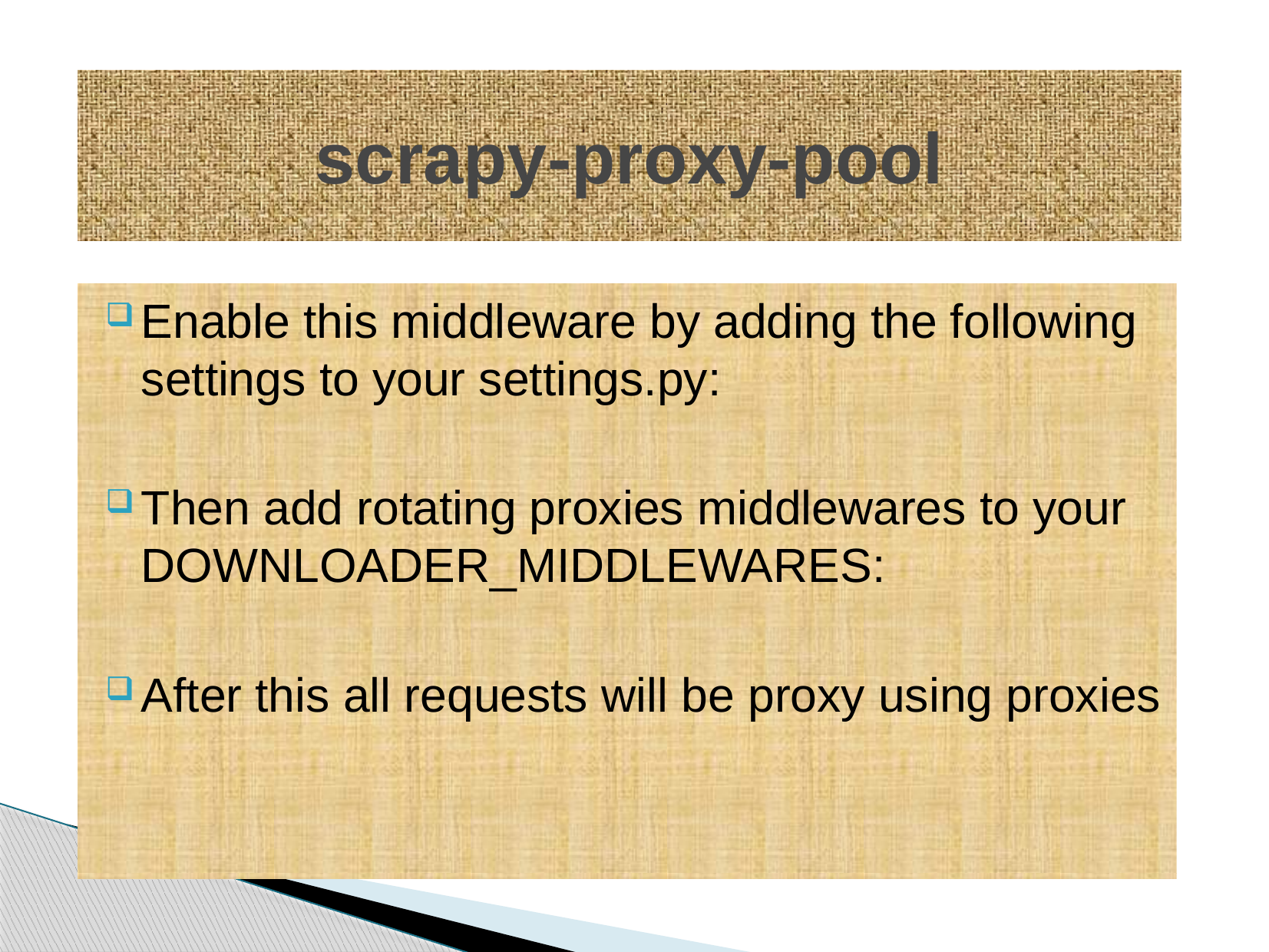

# scrapy-proxy-pool
Enable this middleware by adding the following settings to your settings.py:

Then add rotating proxies middlewares to your DOWNLOADER_MIDDLEWARES:

After this all requests will be proxy using proxies